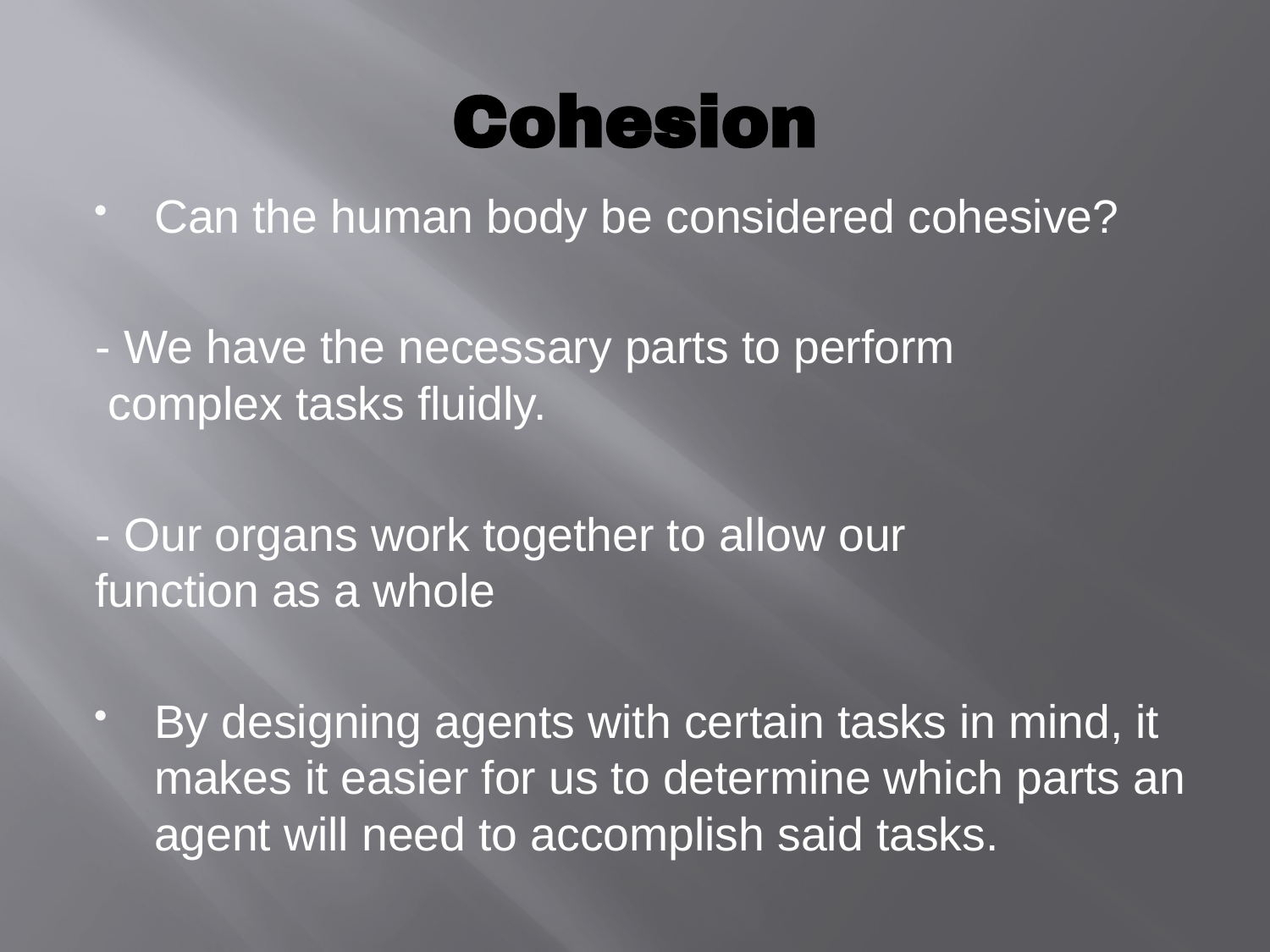

# Cohesion
Can the human body be considered cohesive?

	- We have the necessary parts to perform 	  	  complex tasks fluidly.

	- Our organs work together to allow our 	  	  function as a whole

By designing agents with certain tasks in mind, it makes it easier for us to determine which parts an agent will need to accomplish said tasks.